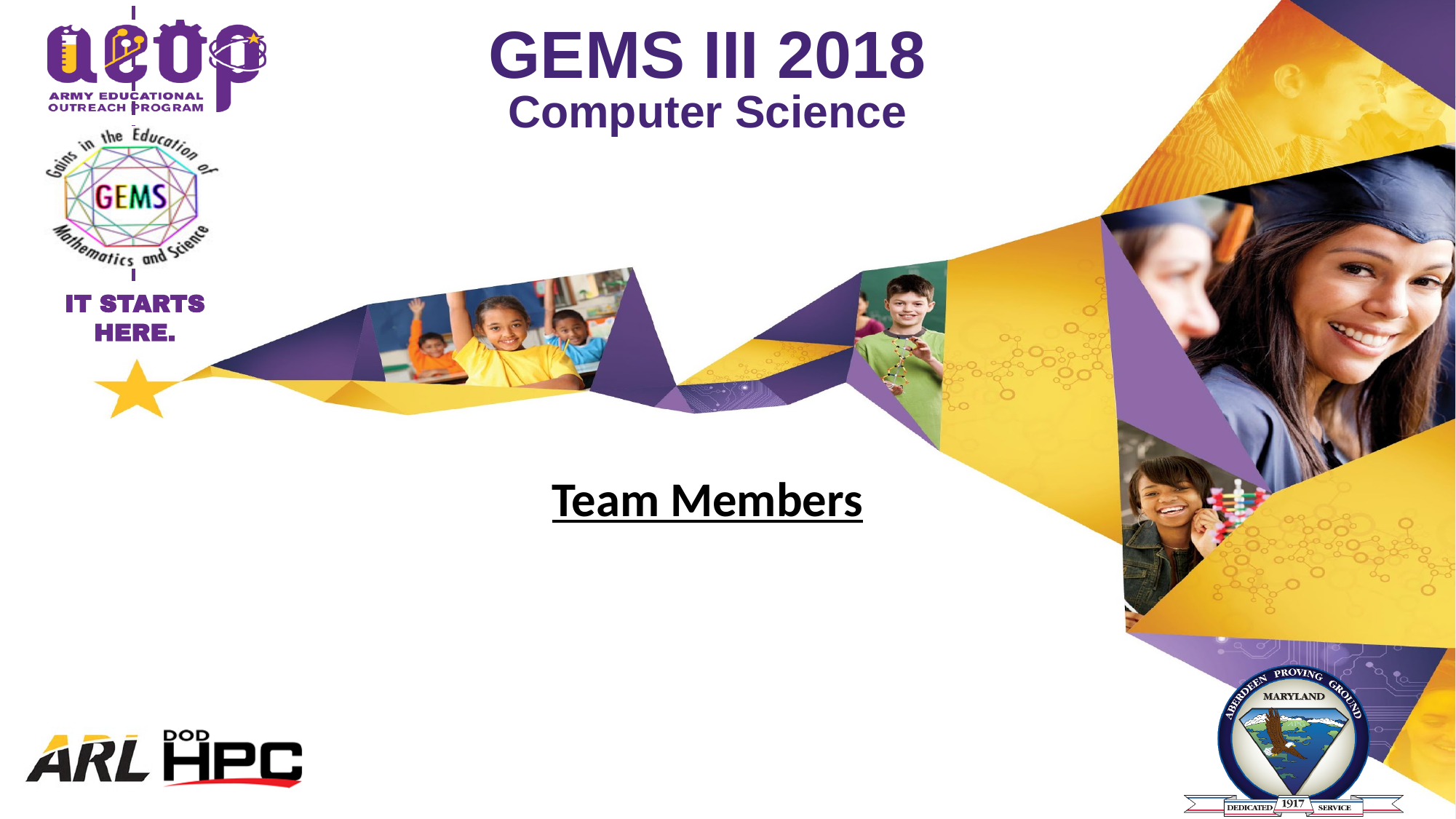

GEMS III 2018
Computer Science

Team Members